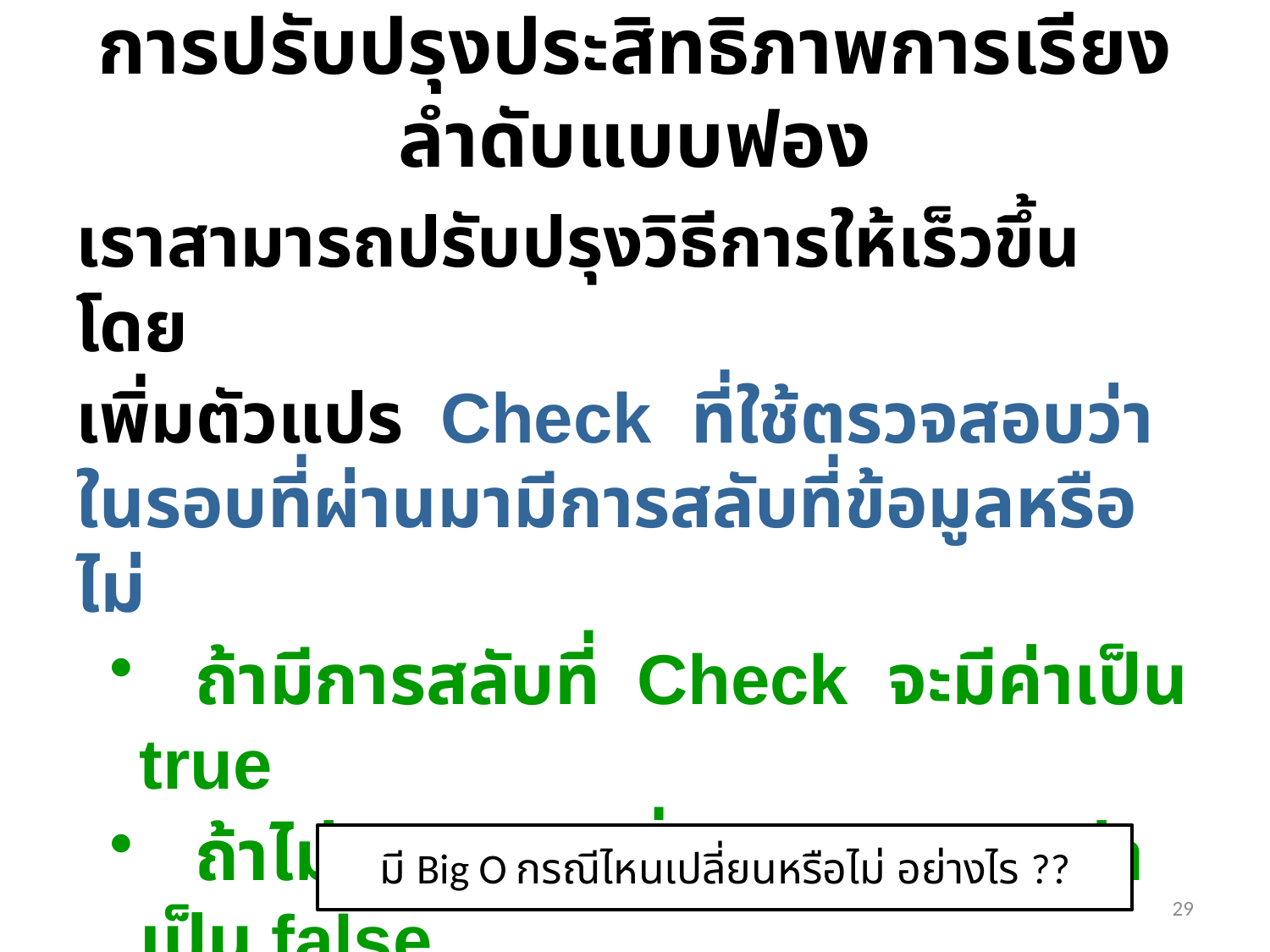

# การปรับปรุงประสิทธิภาพการเรียงลำดับแบบฟอง

เราสามารถปรับปรุงวิธีการให้เร็วขึ้น  โดย
เพิ่มตัวแปร  Check  ที่ใช้ตรวจสอบว่าในรอบที่ผ่านมามีการสลับที่ข้อมูลหรือไม่
   ถ้ามีการสลับที่  Check  จะมีค่าเป็น true
   ถ้าไม่มีการสลับที่  Check  จะมีค่าเป็น false
   หากในรอบใดๆ ไม่มีการสลับที่ก็แสดงว่าข้อมูลเรียงลำดับเรียบร้อยแล้ว  จึงไม่จำเป็นต้องทำรอบต่อไป
มี Big O กรณีไหนเปลี่ยนหรือไม่ อย่างไร ??
29